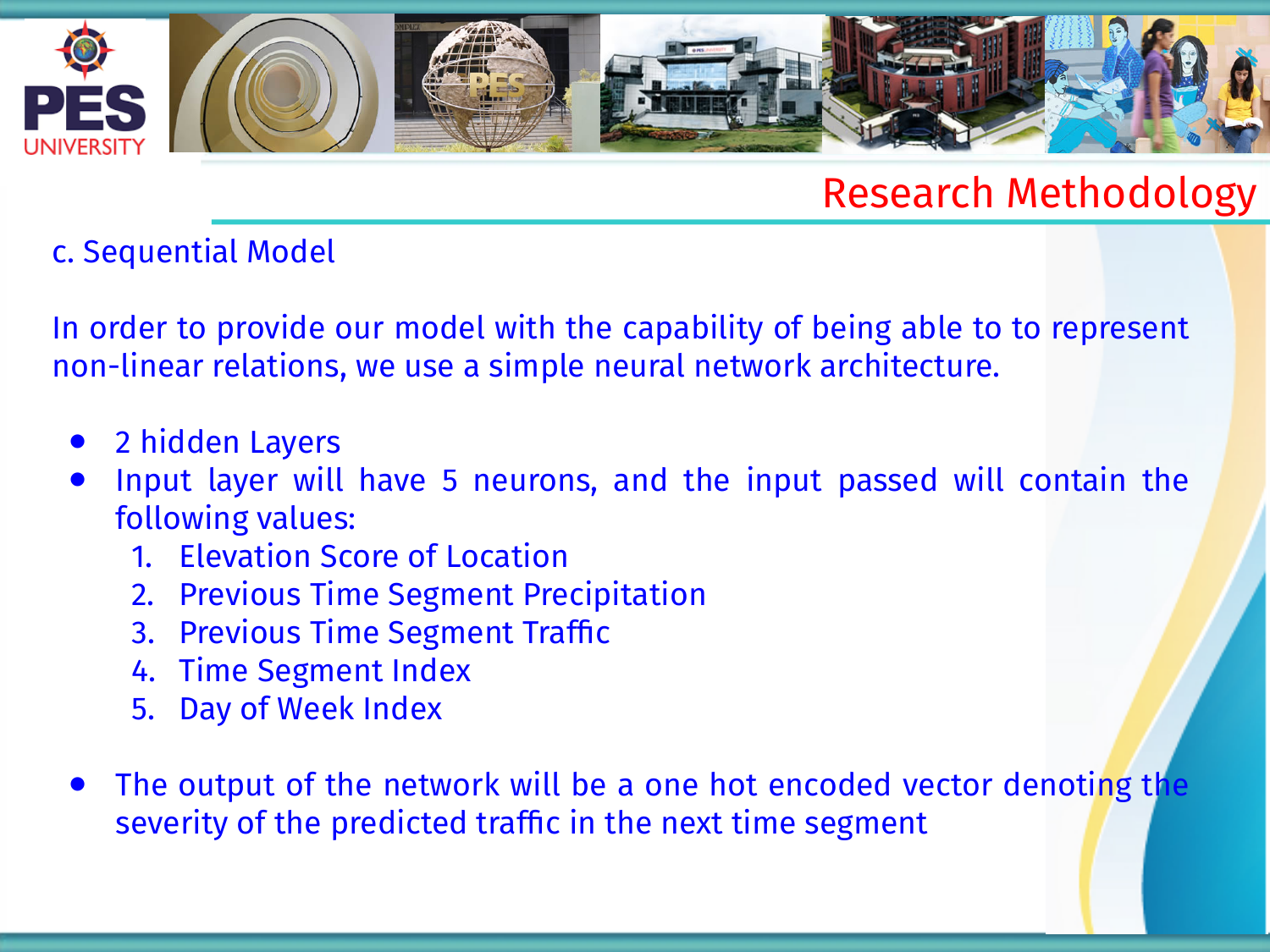

Research Methodology

c. Sequential Model

In order to provide our model with the capability of being able to to represent non-linear relations, we use a simple neural network architecture.

2 hidden Layers
Input layer will have 5 neurons, and the input passed will contain the following values:
Elevation Score of Location
Previous Time Segment Precipitation
Previous Time Segment Traffic
Time Segment Index
Day of Week Index

The output of the network will be a one hot encoded vector denoting the severity of the predicted traffic in the next time segment